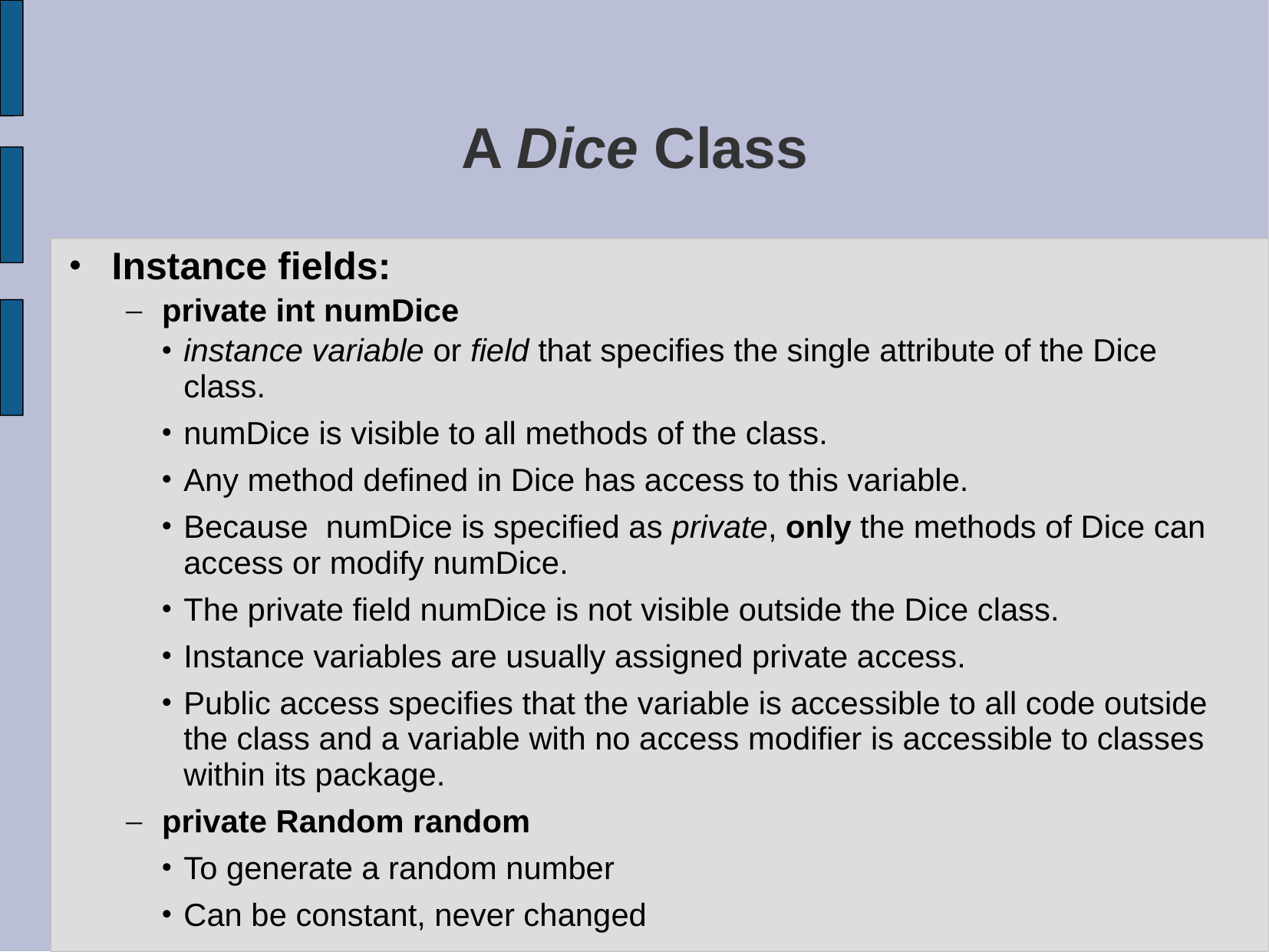

# A Dice Class
Instance fields:
private int numDice
instance variable or field that specifies the single attribute of the Dice class.
numDice is visible to all methods of the class.
Any method defined in Dice has access to this variable.
Because  numDice is specified as private, only the methods of Dice can access or modify numDice.
The private field numDice is not visible outside the Dice class.
Instance variables are usually assigned private access.
Public access specifies that the variable is accessible to all code outside the class and a variable with no access modifier is accessible to classes within its package.
private Random random
To generate a random number
Can be constant, never changed